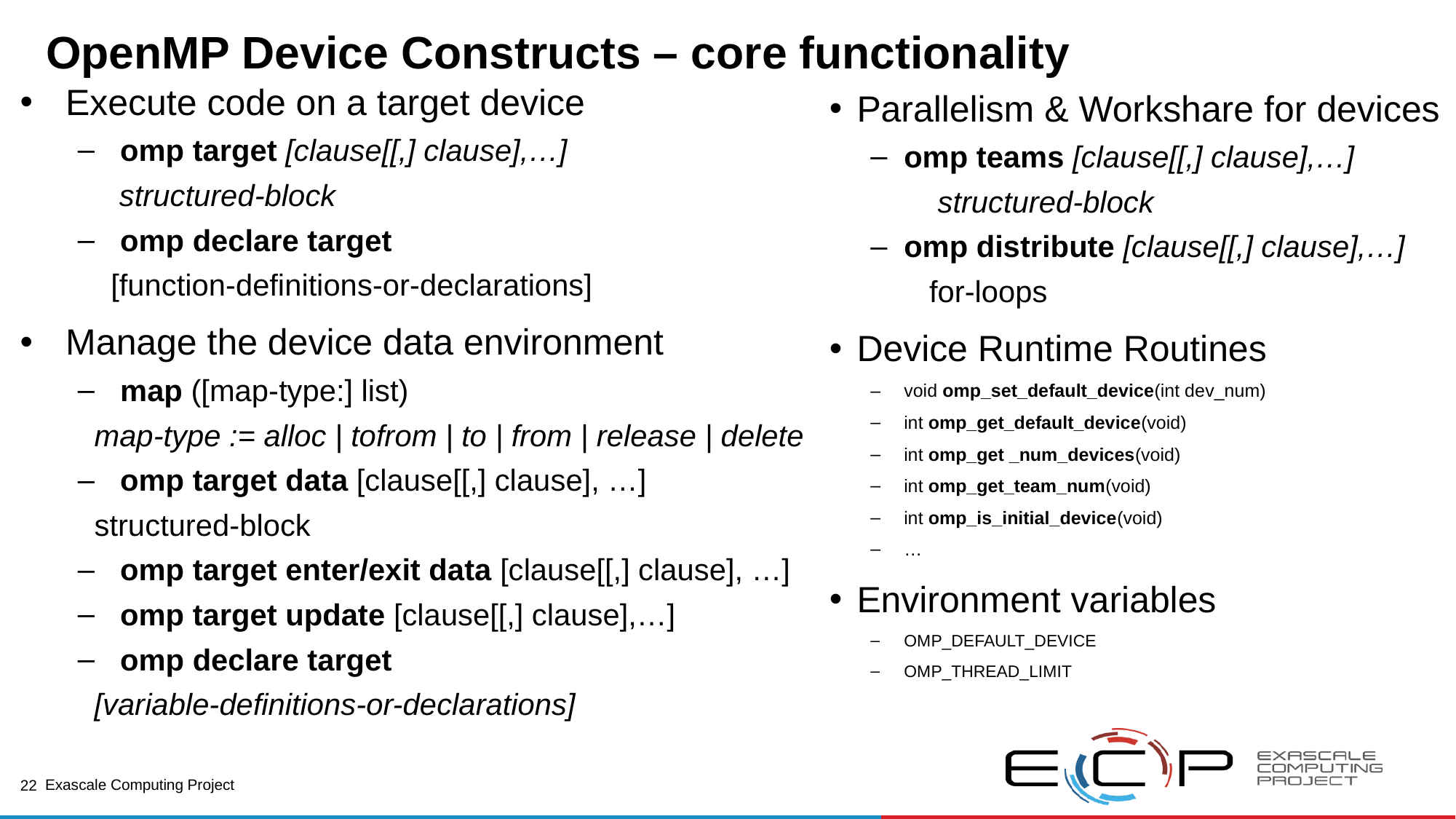

# OpenMP Device Constructs – core functionality
Execute code on a target device
omp target [clause[[,] clause],…]
        structured-block
omp declare target
       [function-definitions-or-declarations]
Manage the device data environment
map ([map-type:] list)
     map-type := alloc | tofrom | to | from | release | delete
omp target data [clause[[,] clause], …]
     structured-block
omp target enter/exit data [clause[[,] clause], …]
omp target update [clause[[,] clause],…]
omp declare target
     [variable-definitions-or-declarations]
Parallelism & Workshare for devices
omp teams [clause[[,] clause],…]
        structured-block
omp distribute [clause[[,] clause],…]
       for-loops
Device Runtime Routines
void omp_set_default_device(int dev_num)
int omp_get_default_device(void)
int omp_get _num_devices(void)
int omp_get_team_num(void)
int omp_is_initial_device(void)
…
Environment variables
OMP_DEFAULT_DEVICE
OMP_THREAD_LIMIT